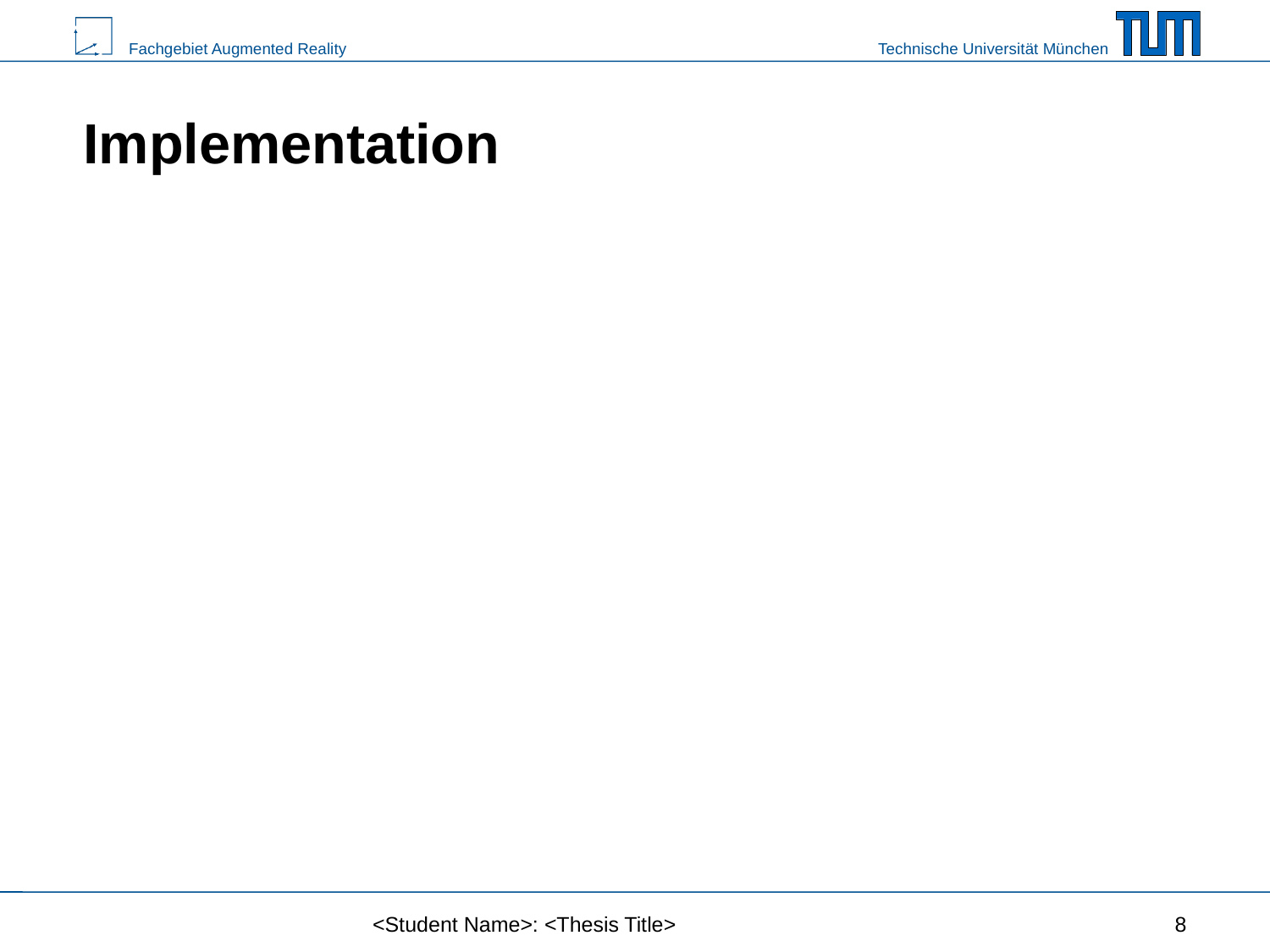

# Implementation

<Student Name>: <Thesis Title>
8